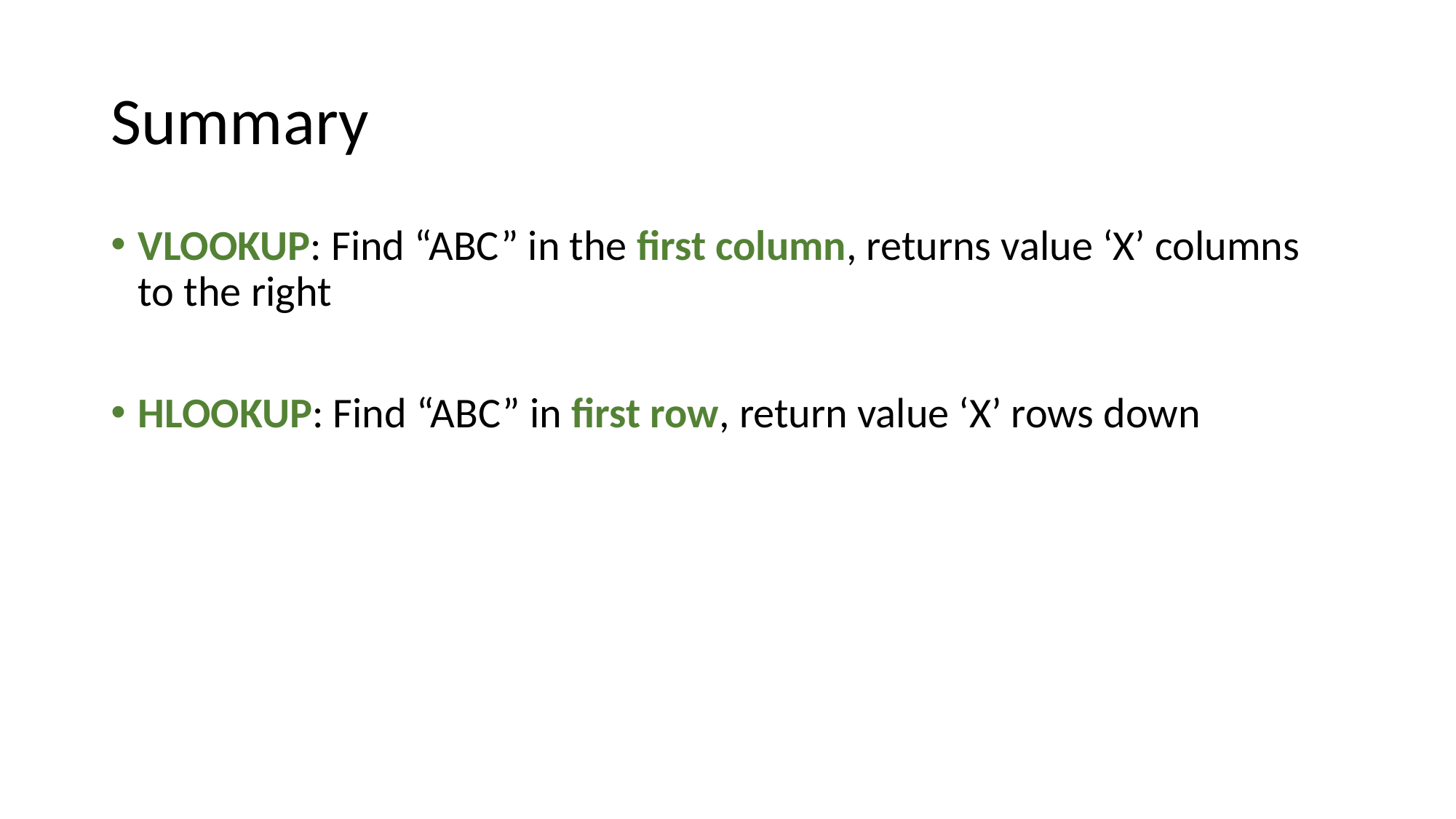

# Summary
VLOOKUP: Find “ABC” in the first column, returns value ‘X’ columns to the right

HLOOKUP: Find “ABC” in first row, return value ‘X’ rows down